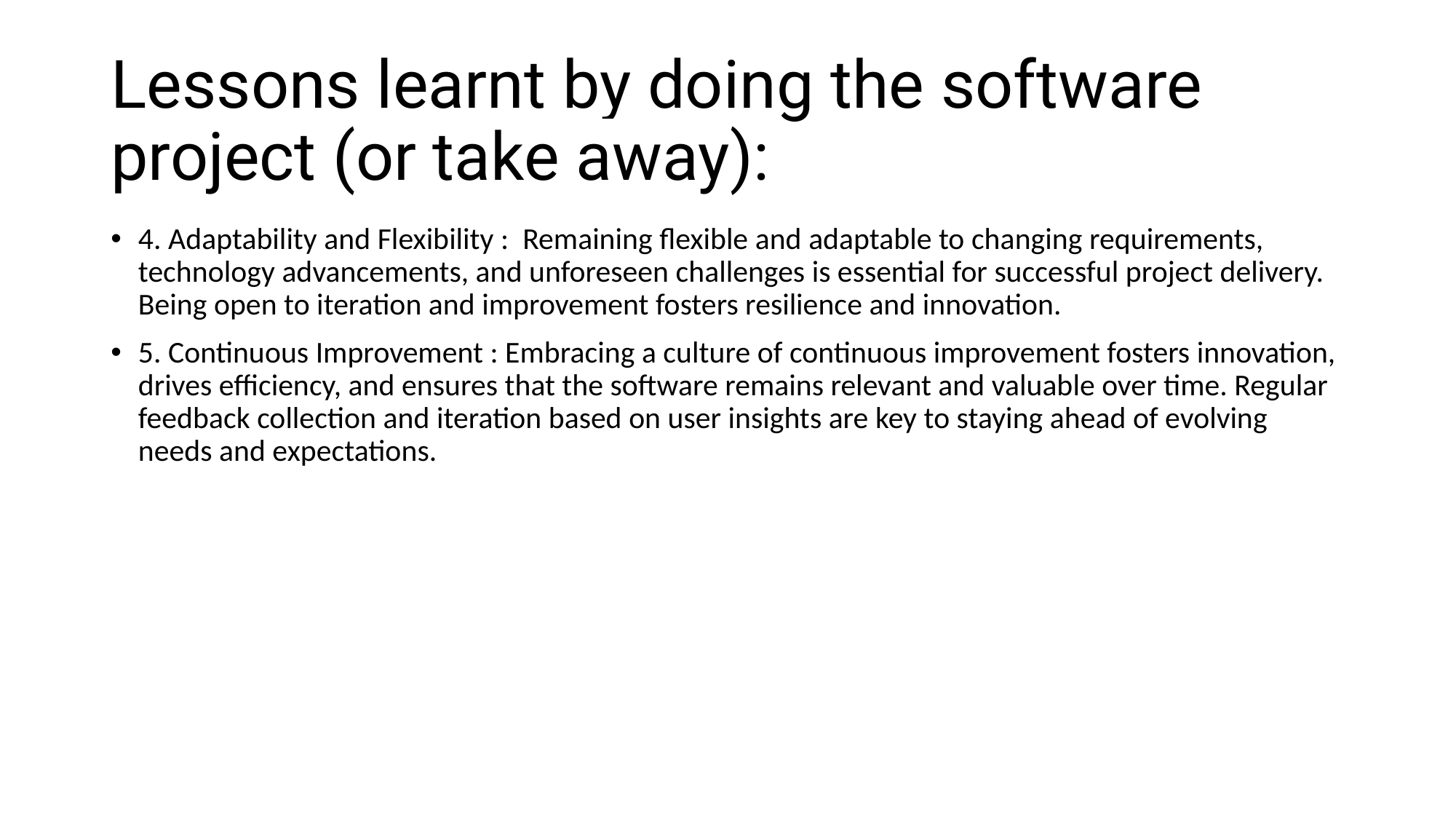

# Lessons learnt by doing the software project (or take away):
4. Adaptability and Flexibility :  Remaining flexible and adaptable to changing requirements, technology advancements, and unforeseen challenges is essential for successful project delivery. Being open to iteration and improvement fosters resilience and innovation.
5. Continuous Improvement : Embracing a culture of continuous improvement fosters innovation, drives efficiency, and ensures that the software remains relevant and valuable over time. Regular feedback collection and iteration based on user insights are key to staying ahead of evolving needs and expectations.